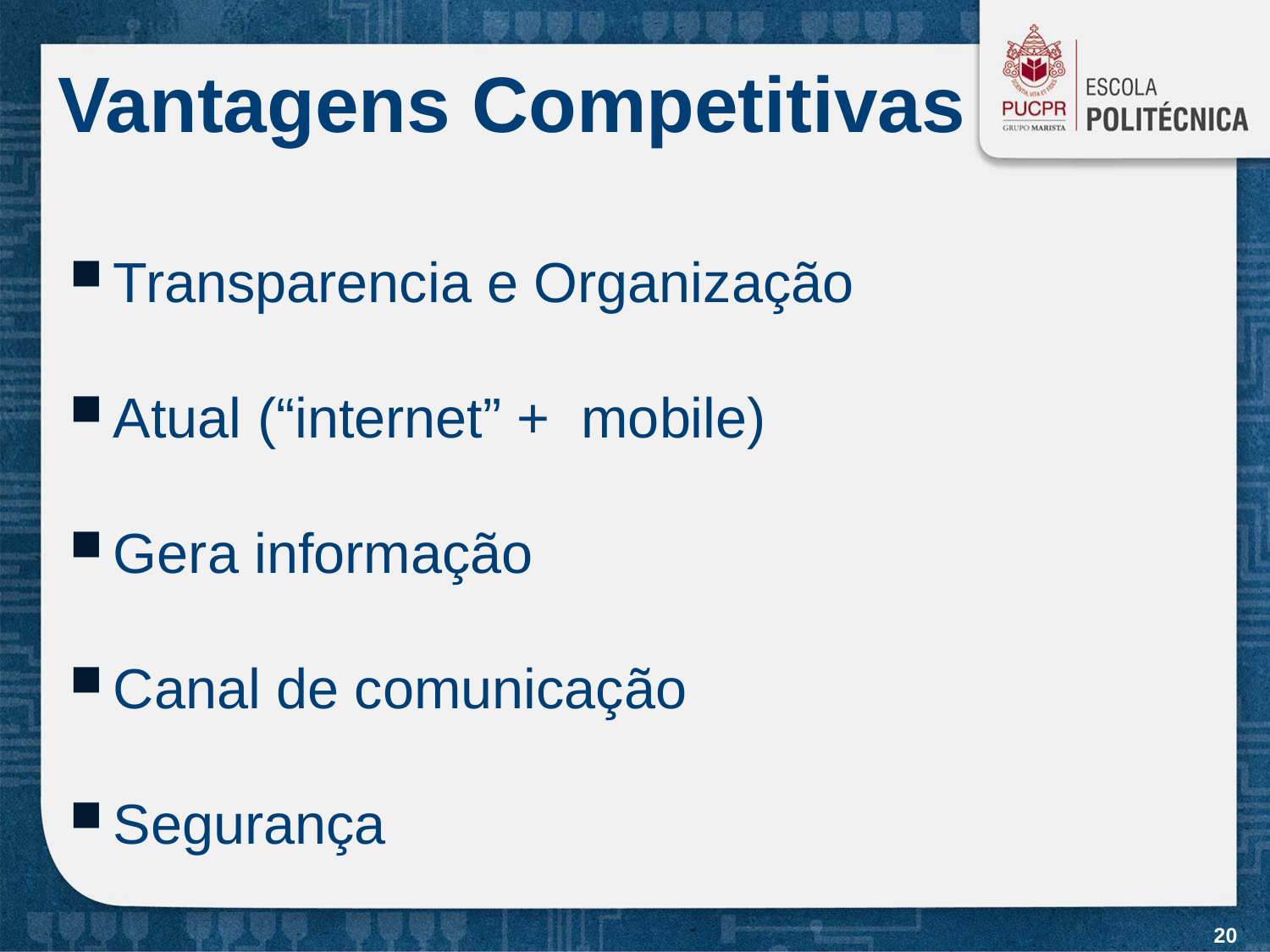

# Vantagens Competitivas

Transparencia e Organização

Atual (“internet” +  mobile)

Gera informação

Canal de comunicação

Segurança
20